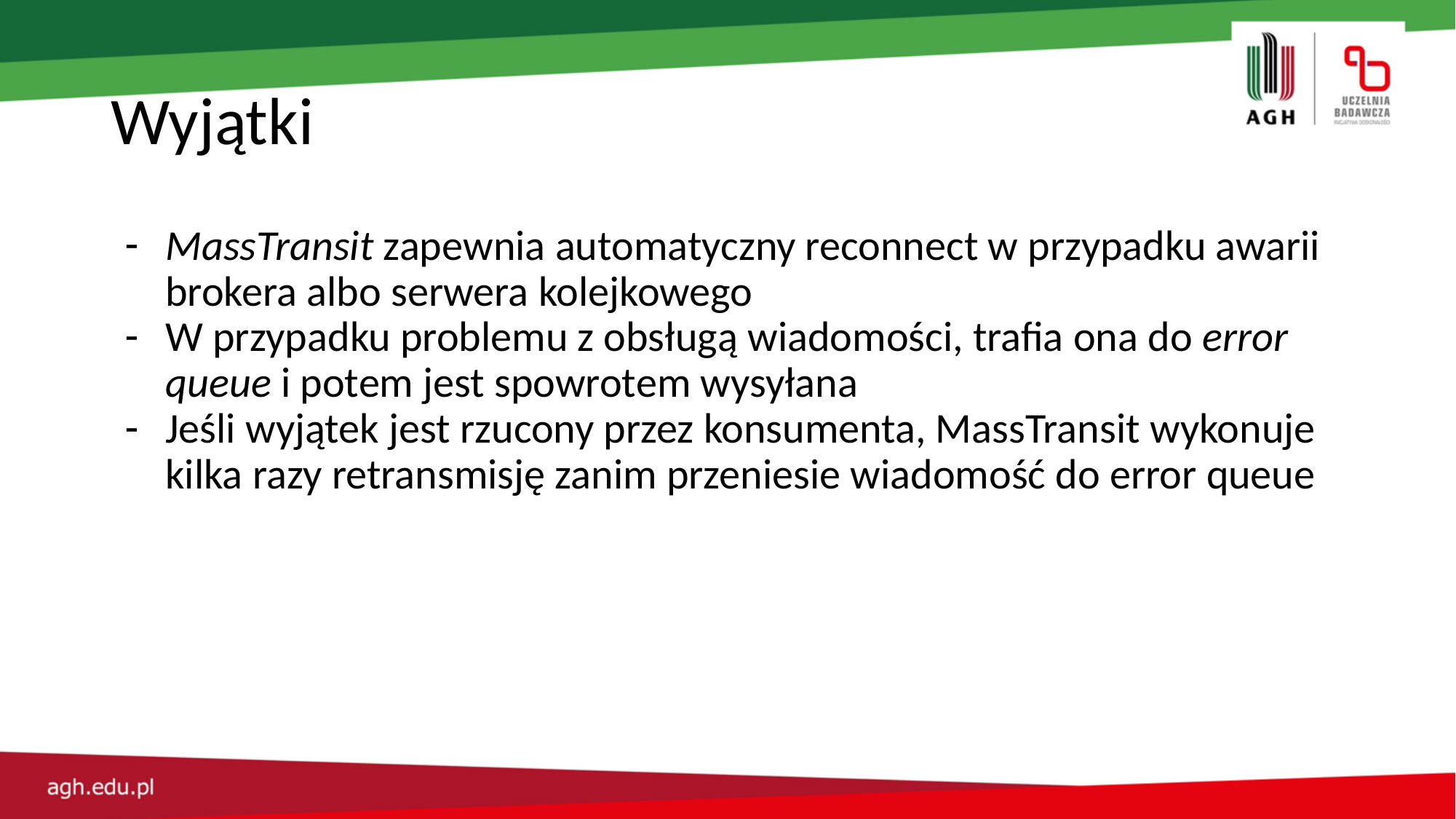

# Wyjątki
MassTransit zapewnia automatyczny reconnect w przypadku awarii brokera albo serwera kolejkowego
W przypadku problemu z obsługą wiadomości, trafia ona do error queue i potem jest spowrotem wysyłana
Jeśli wyjątek jest rzucony przez konsumenta, MassTransit wykonuje kilka razy retransmisję zanim przeniesie wiadomość do error queue